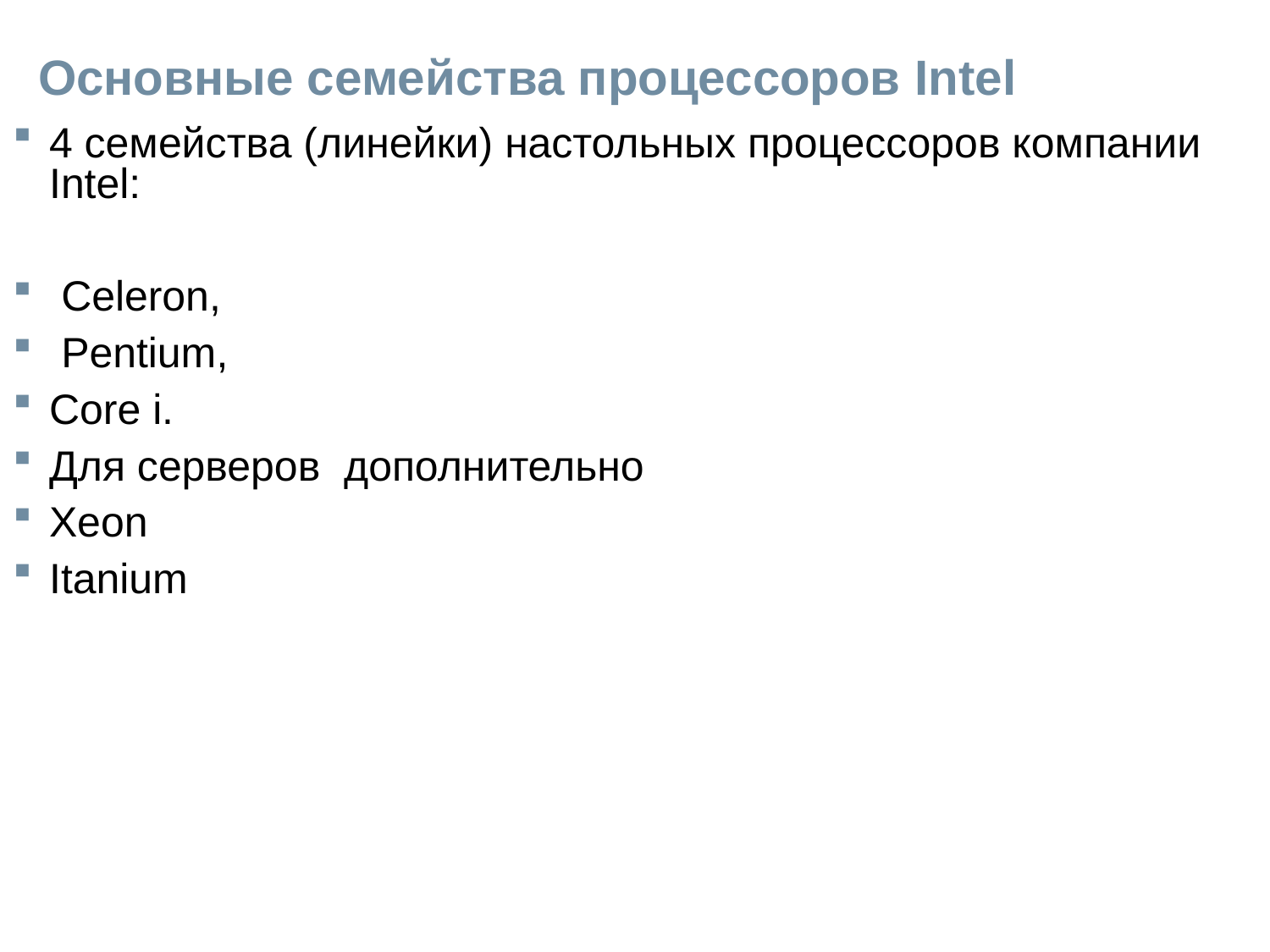

# Основные семейства процессоров Intel
4 семейства (линейки) настольных процессоров компании Intel:

 Celeron,
 Pentium,
Core i.
Для серверов  дополнительно
Xeon
Itanium